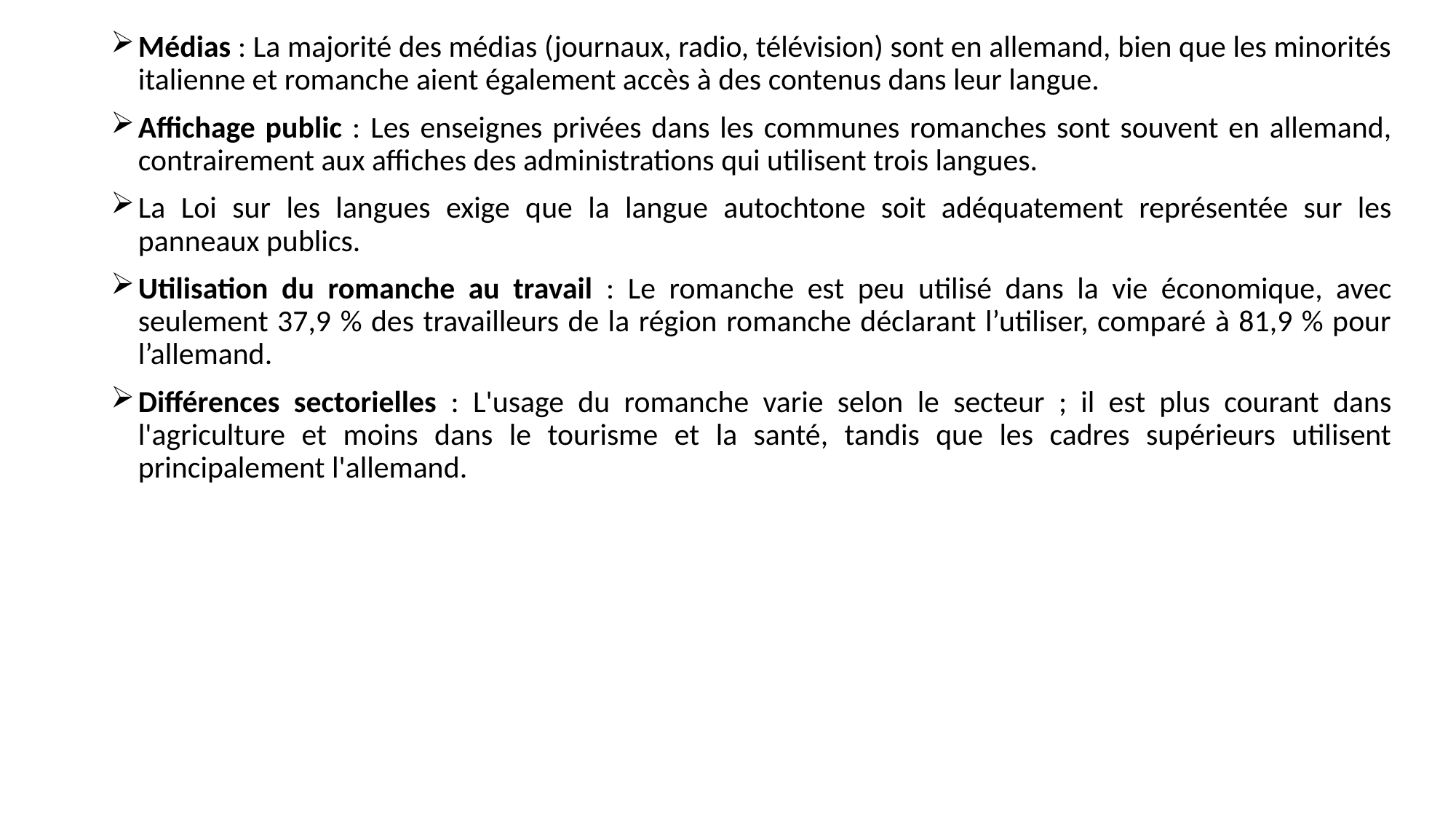

Médias : La majorité des médias (journaux, radio, télévision) sont en allemand, bien que les minorités italienne et romanche aient également accès à des contenus dans leur langue.
Affichage public : Les enseignes privées dans les communes romanches sont souvent en allemand, contrairement aux affiches des administrations qui utilisent trois langues.
La Loi sur les langues exige que la langue autochtone soit adéquatement représentée sur les panneaux publics.
Utilisation du romanche au travail : Le romanche est peu utilisé dans la vie économique, avec seulement 37,9 % des travailleurs de la région romanche déclarant l’utiliser, comparé à 81,9 % pour l’allemand.
Différences sectorielles : L'usage du romanche varie selon le secteur ; il est plus courant dans l'agriculture et moins dans le tourisme et la santé, tandis que les cadres supérieurs utilisent principalement l'allemand.